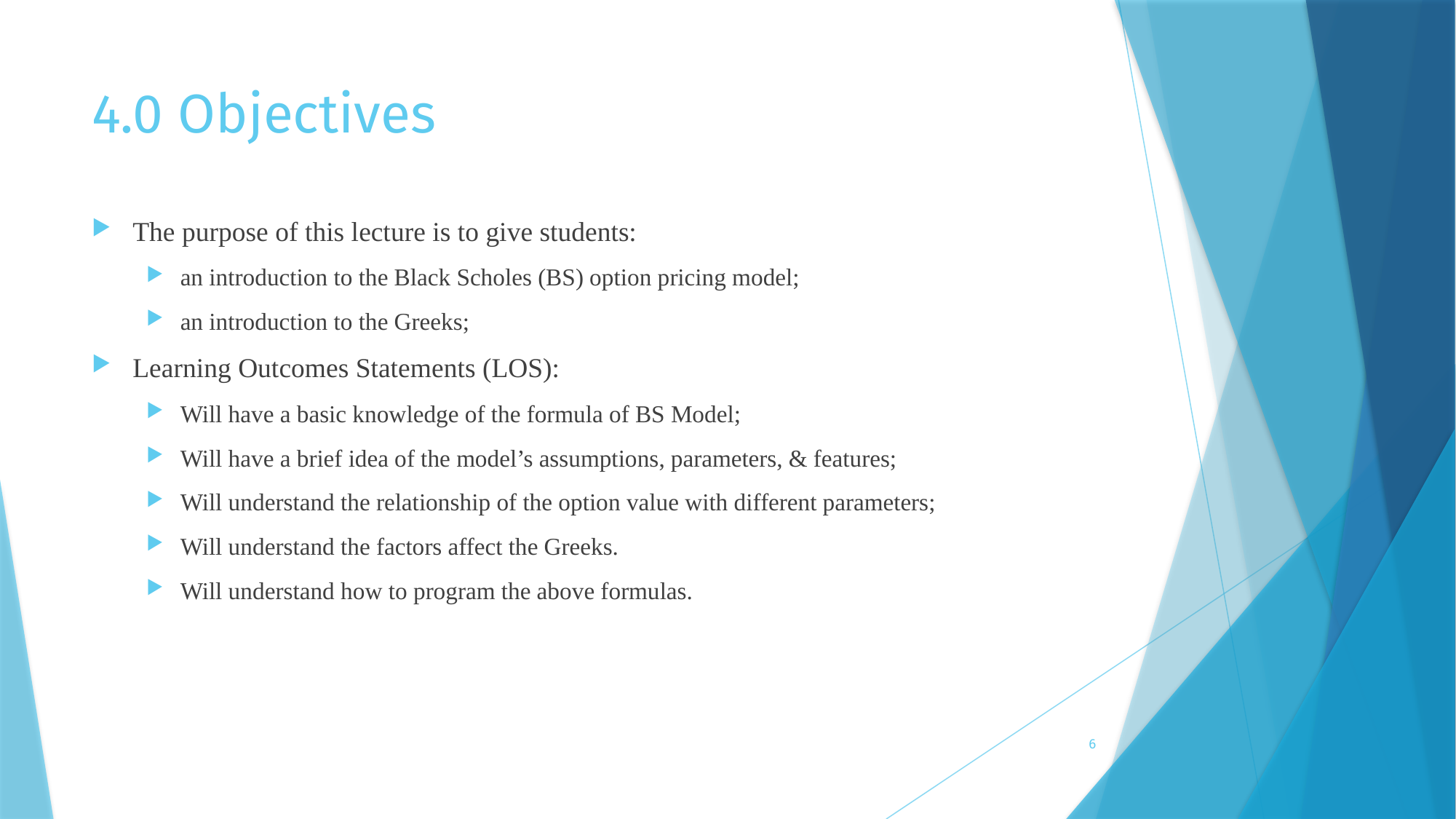

# 4.0 Objectives
The purpose of this lecture is to give students:
an introduction to the Black Scholes (BS) option pricing model;
an introduction to the Greeks;
Learning Outcomes Statements (LOS):
Will have a basic knowledge of the formula of BS Model;
Will have a brief idea of the model’s assumptions, parameters, & features;
Will understand the relationship of the option value with different parameters;
Will understand the factors affect the Greeks.
Will understand how to program the above formulas.

6